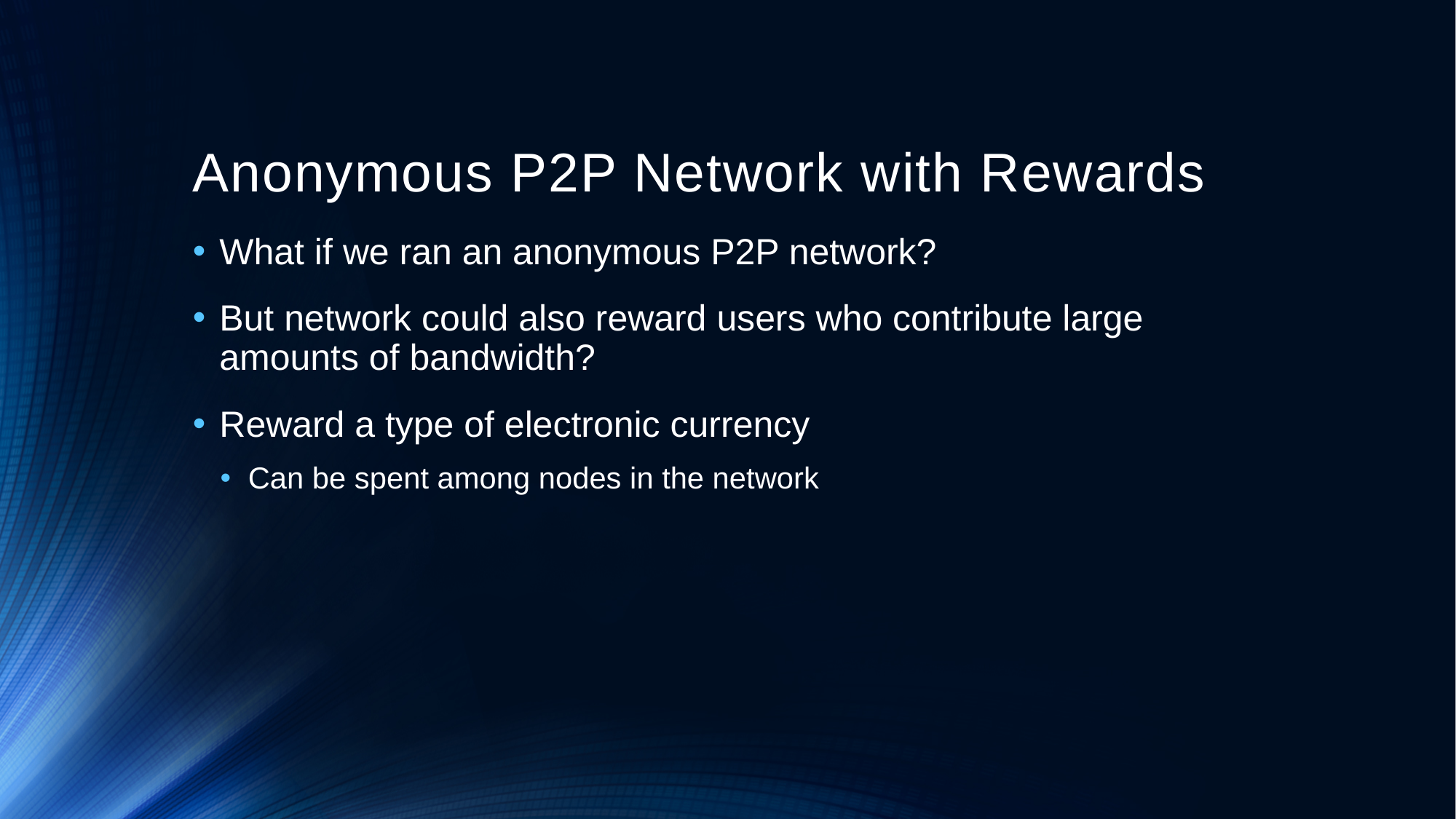

# Anonymous P2P Network with Rewards
What if we ran an anonymous P2P network?
But network could also reward users who contribute large amounts of bandwidth?
Reward a type of electronic currency
Can be spent among nodes in the network